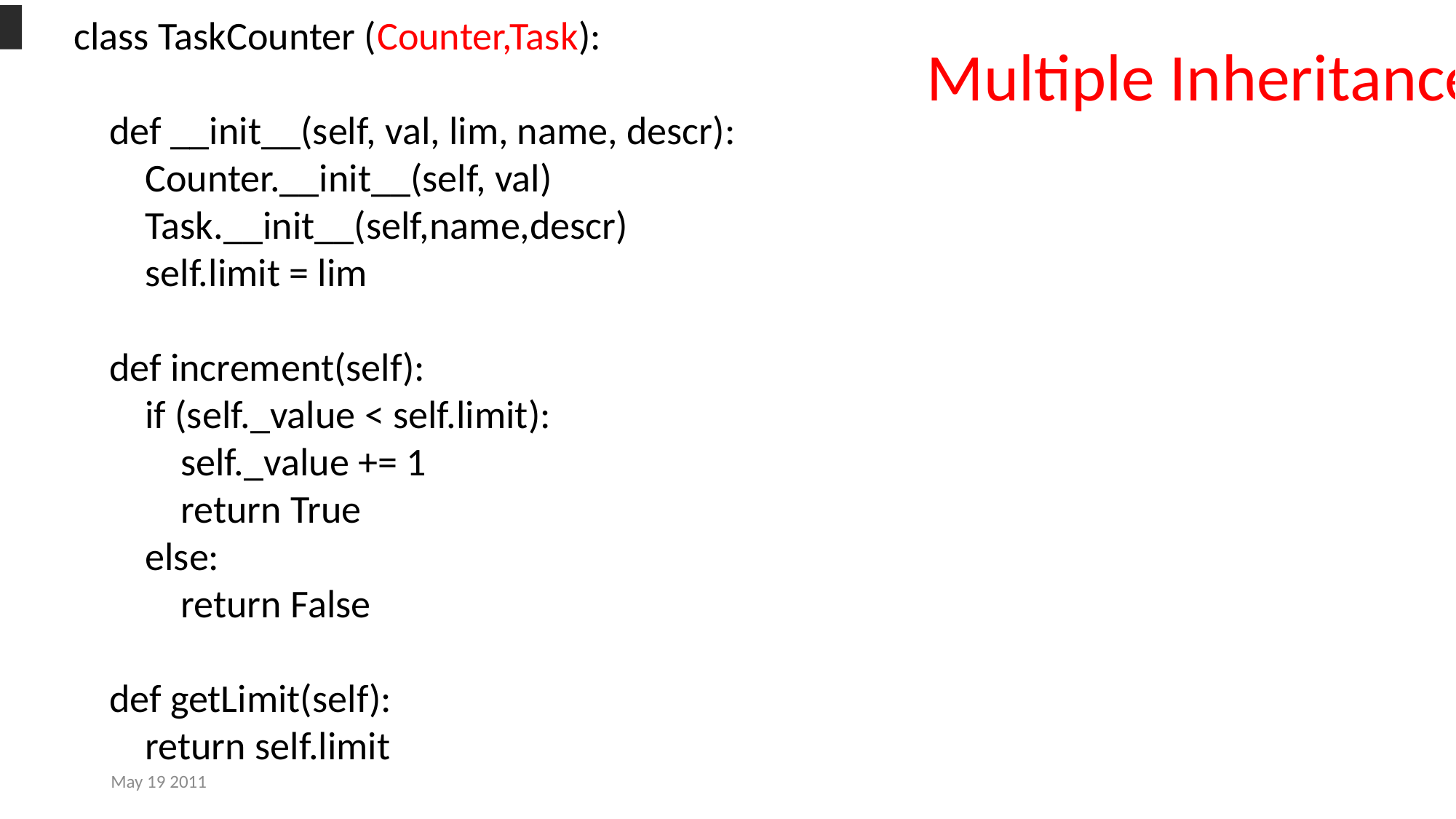

Multiple Inheritance

class TaskCounter (Counter,Task):

    def __init__(self, val, lim, name, descr):
        Counter.__init__(self, val)
        Task.__init__(self,name,descr)
        self.limit = lim

    def increment(self):
        if (self._value < self.limit):
            self._value += 1
            return True
        else:
            return False

    def getLimit(self):
        return self.limit
May 19 2011